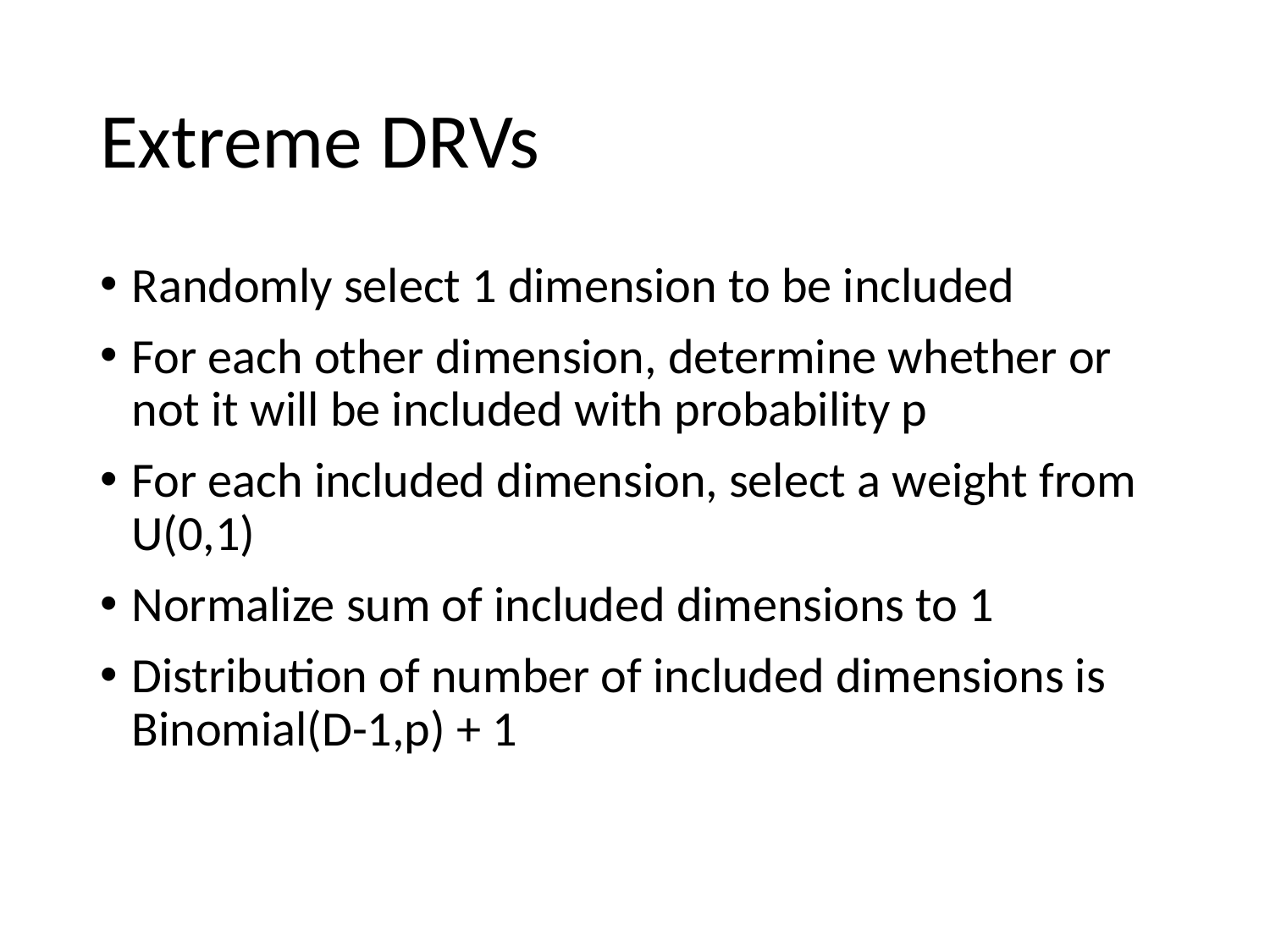

# Extreme DRVs
Randomly select 1 dimension to be included
For each other dimension, determine whether or not it will be included with probability p
For each included dimension, select a weight from U(0,1)
Normalize sum of included dimensions to 1
Distribution of number of included dimensions is Binomial(D-1,p) + 1